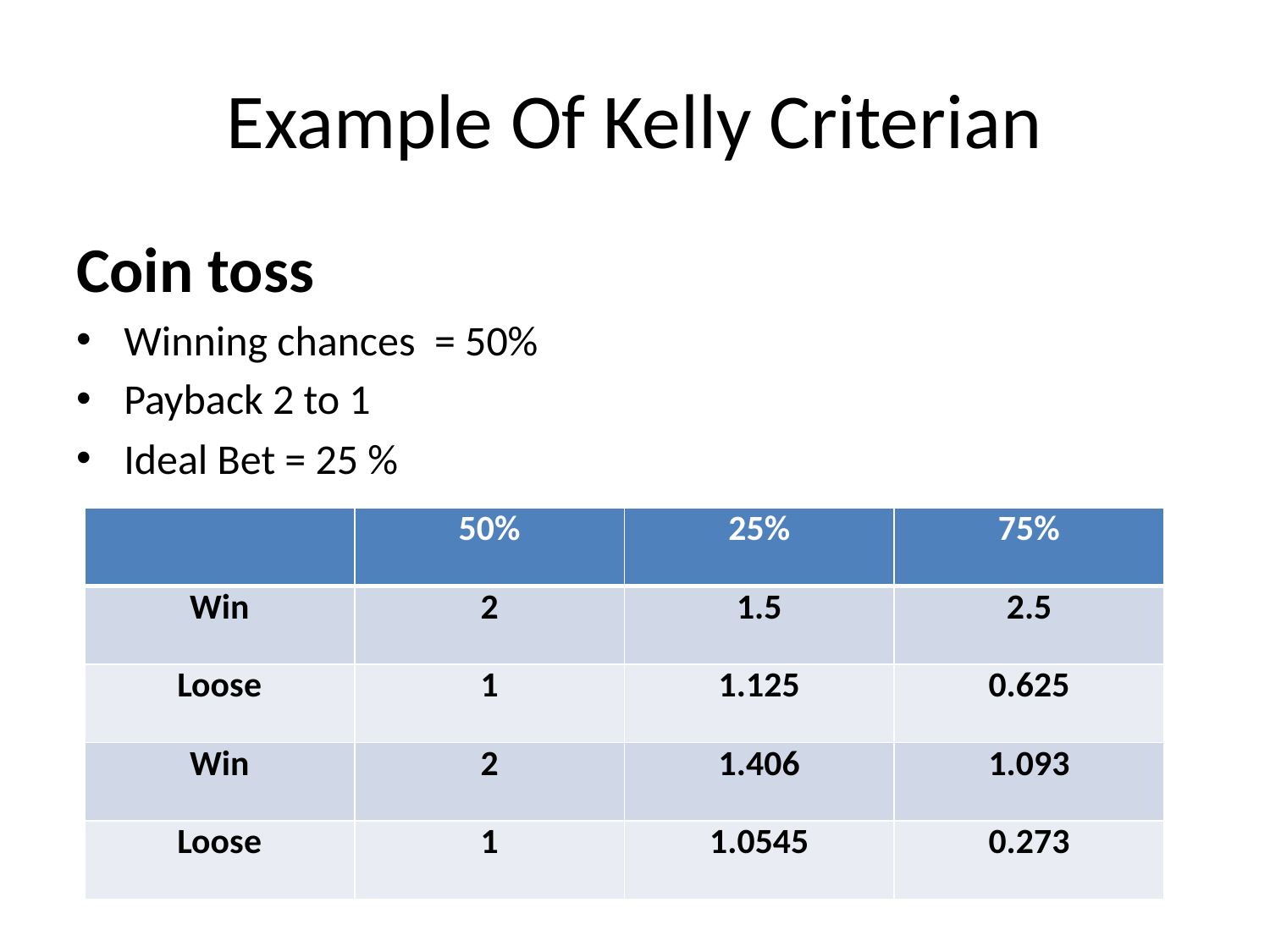

# Example Of Kelly Criterian
Coin toss
Winning chances  = 50%
Payback 2 to 1
Ideal Bet = 25 %

|  | 50% | 25% | 75% |
| --- | --- | --- | --- |
| Win | 2 | 1.5 | 2.5 |
| Loose | 1 | 1.125 | 0.625 |
| Win | 2 | 1.406 | 1.093 |
| Loose | 1 | 1.0545 | 0.273 |